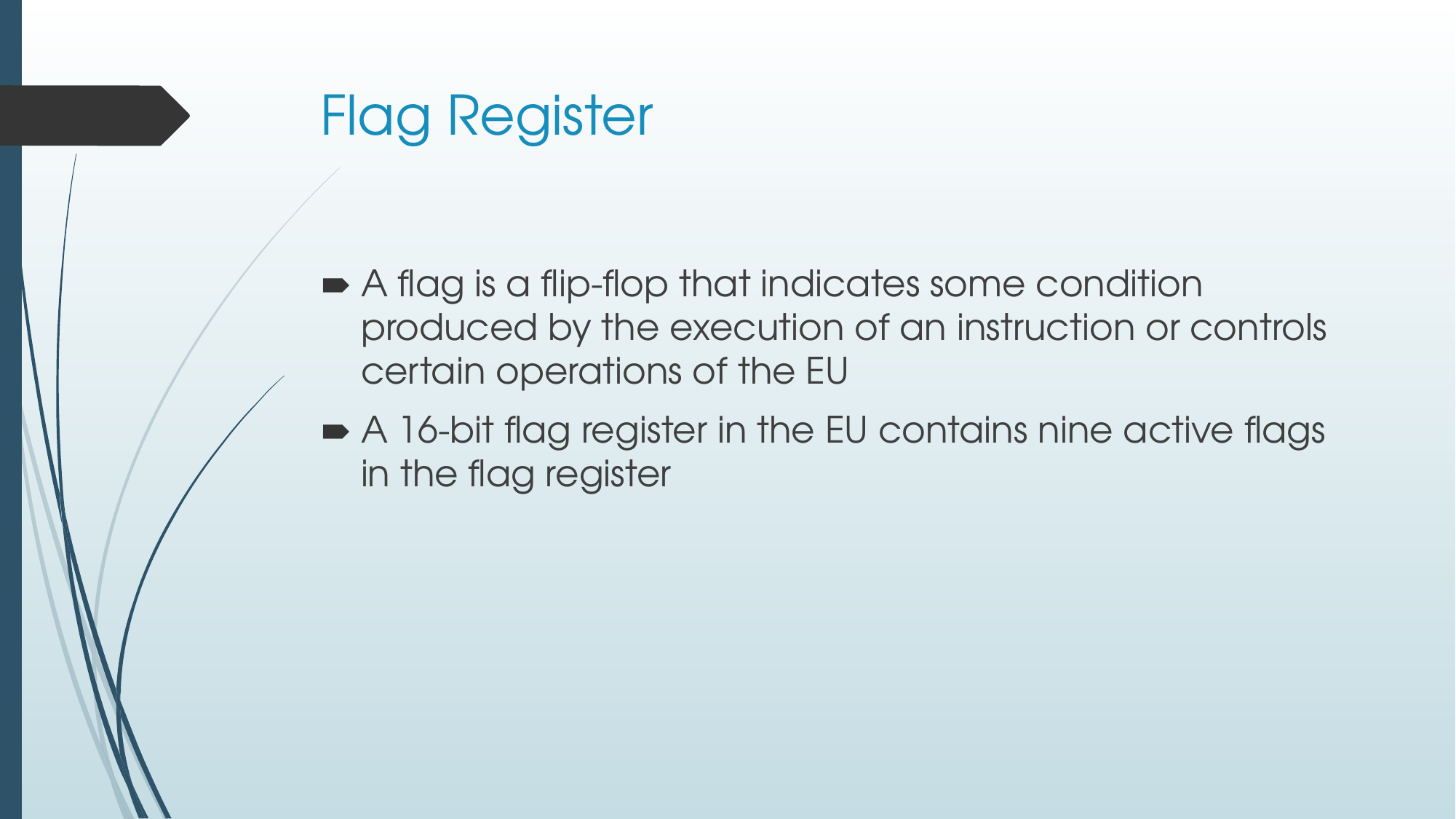

# Flag Register
A flag is a flip-flop that indicates some condition produced by the execution of an instruction or controls certain operations of the EU
A 16-bit flag register in the EU contains nine active flags in the flag register